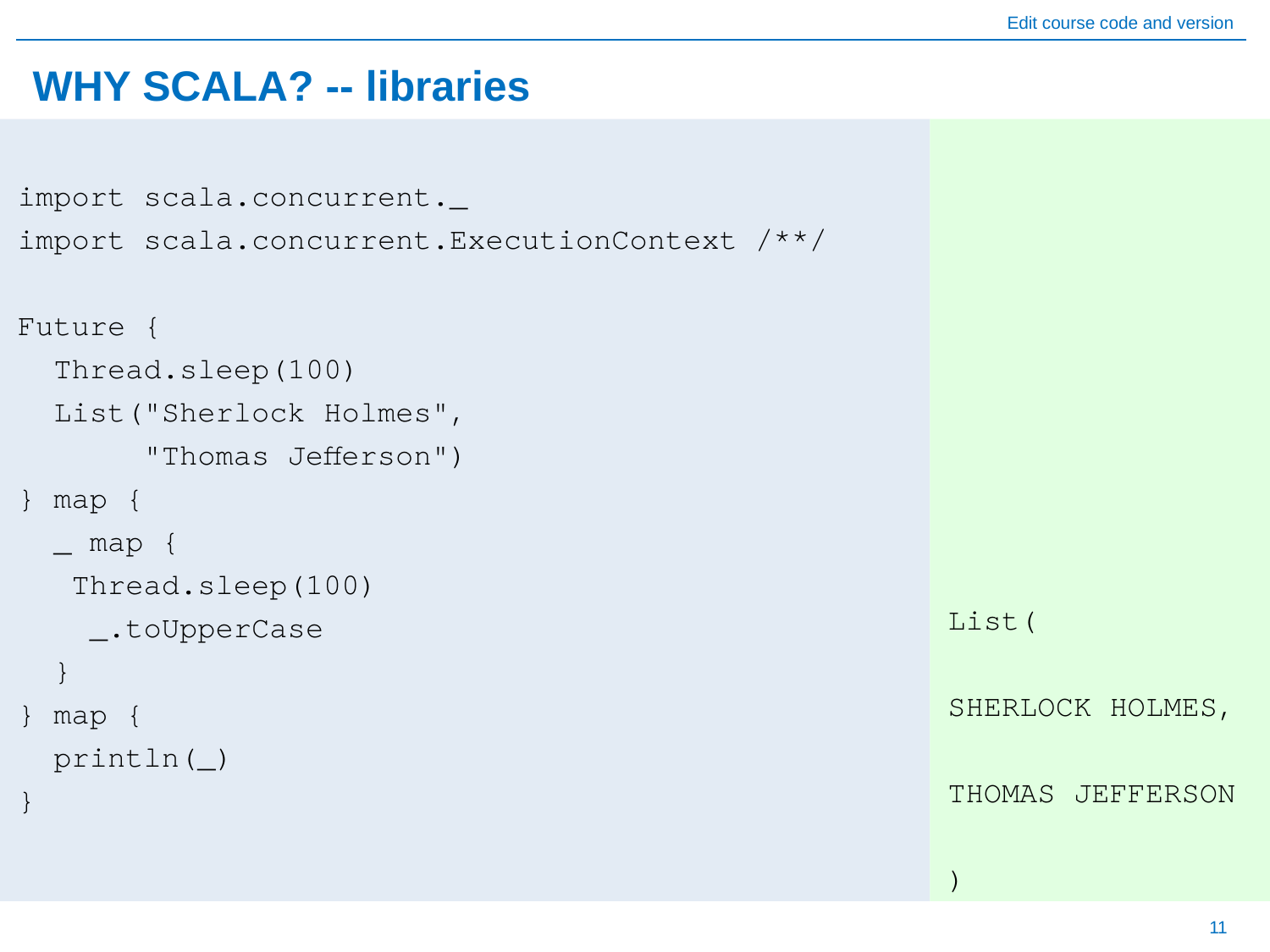

# WHY SCALA? -- libraries
import scala.concurrent._
import scala.concurrent.ExecutionContext /**/
Future {
  Thread.sleep(100)
  List("Sherlock Holmes",
       "Thomas Jefferson")
} map {
  _ map {
   Thread.sleep(100)
    _.toUpperCase
  }
} map {
  println(_)
}
List(

SHERLOCK HOLMES,

THOMAS JEFFERSON

)